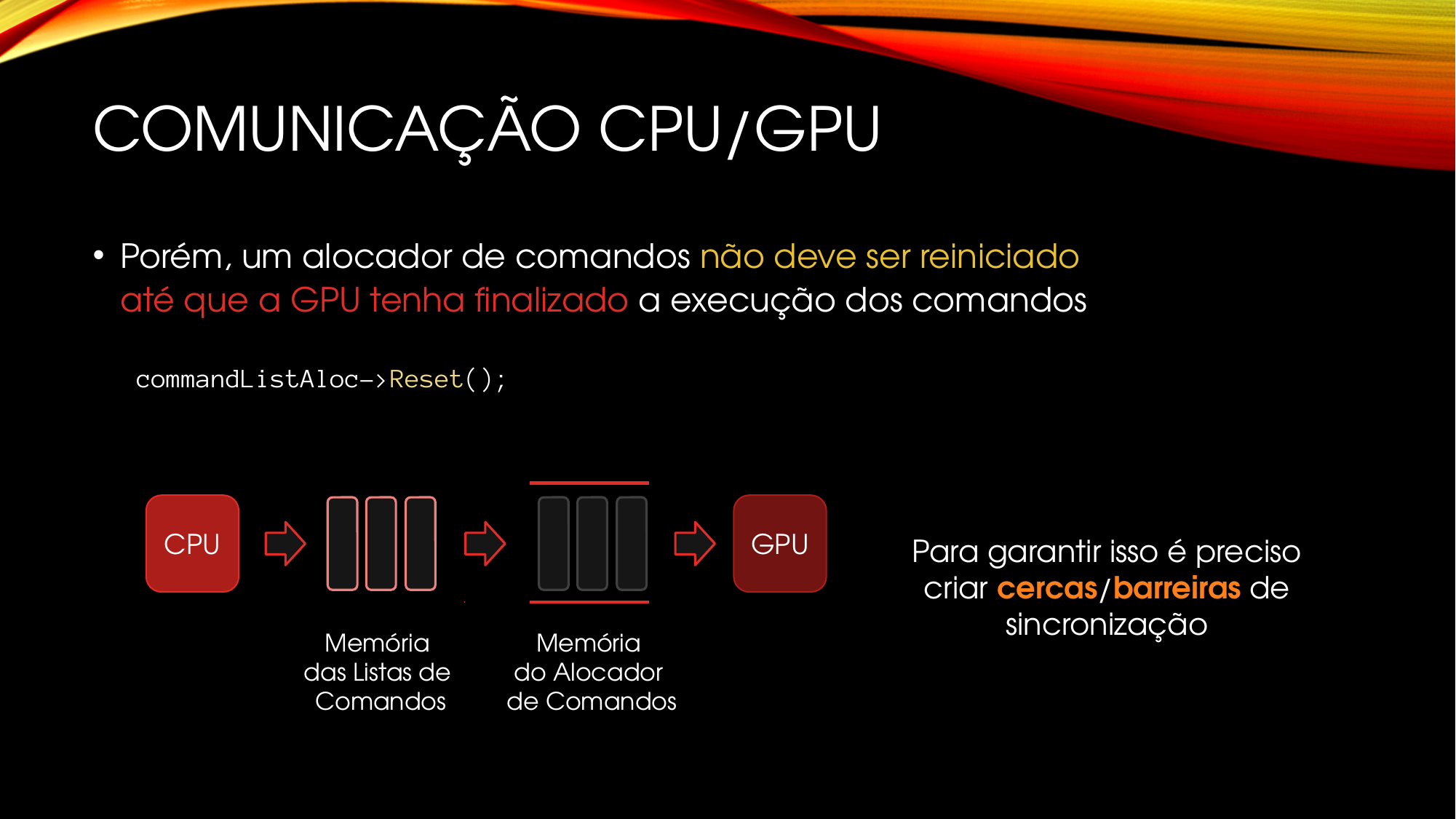

# Comunicação CPU/GPU
Porém, um alocador de comandos não deve ser reiniciado
até que a GPU tenha finalizado a execução dos comandos
commandListAloc->Reset();
CPU
GPU

Memória
das Listas de
Comandos
Memória
do Alocador
de Comandos
Para garantir isso é preciso criar cercas/barreiras de sincronização